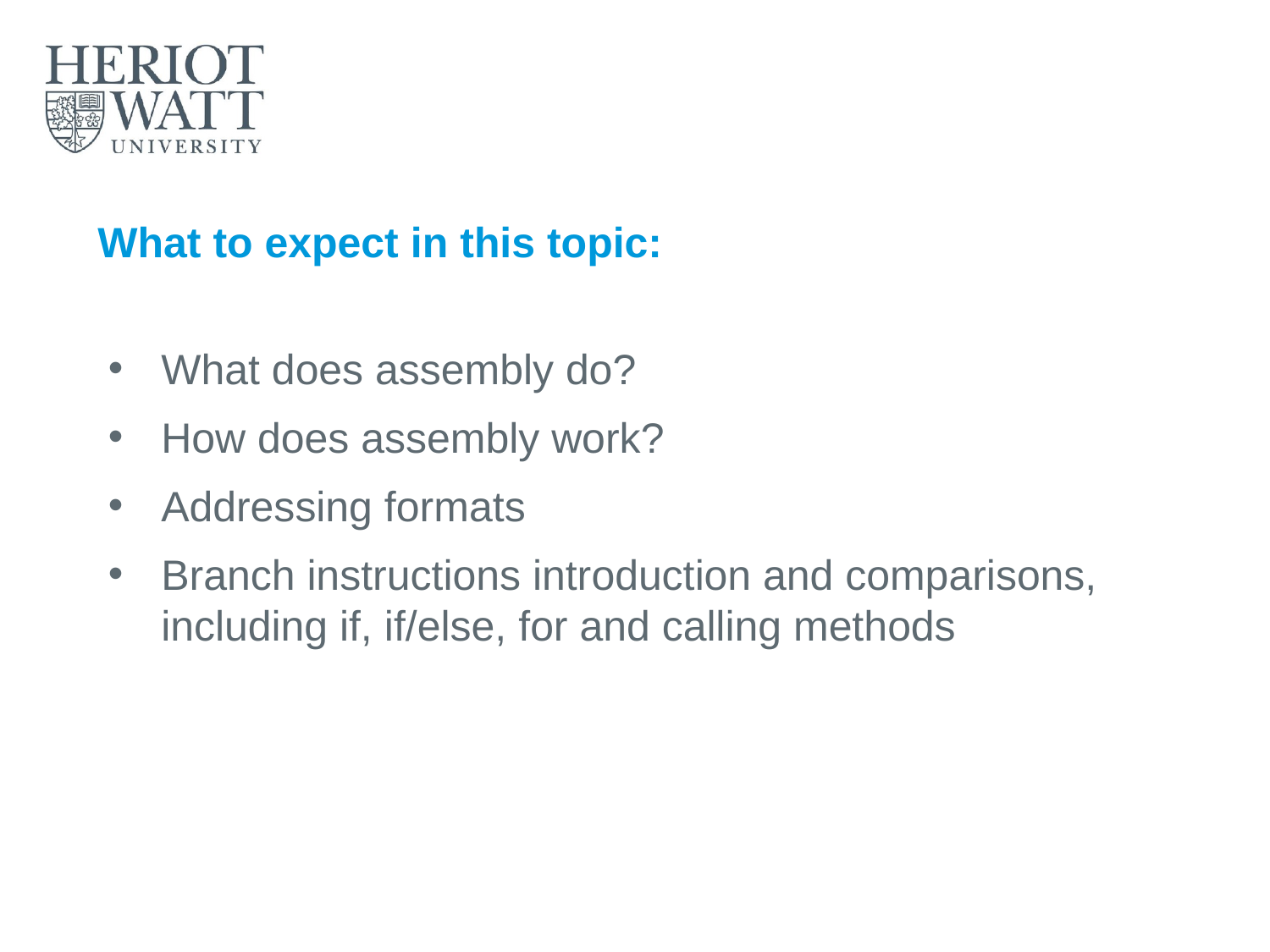

What to expect in this topic:
What does assembly do?
How does assembly work?
Addressing formats
Branch instructions introduction and comparisons, including if, if/else, for and calling methods